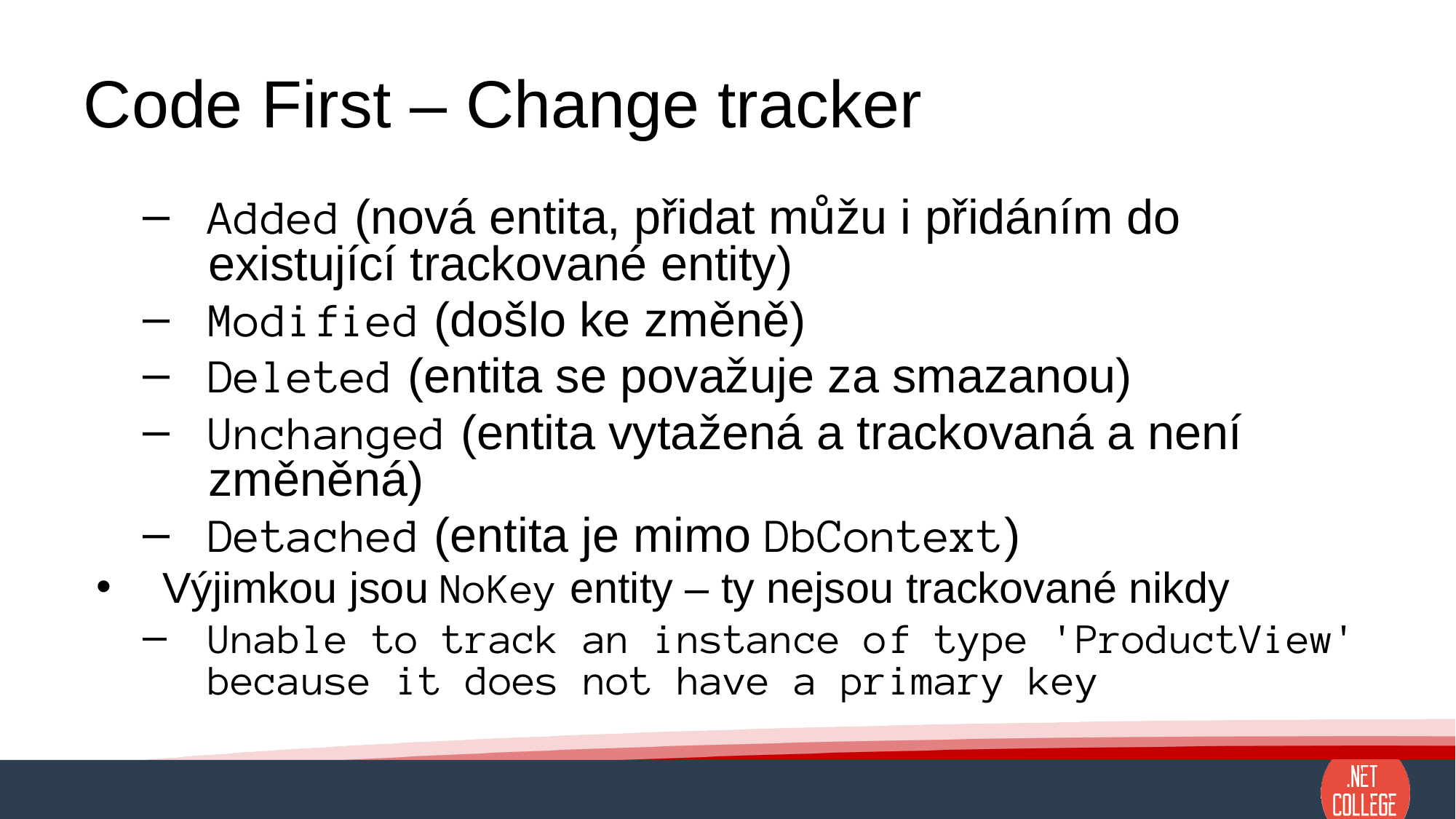

# Code First – Change tracker
Added (nová entita, přidat můžu i přidáním do existující trackované entity)
Modified (došlo ke změně)
Deleted (entita se považuje za smazanou)
Unchanged (entita vytažená a trackovaná a není změněná)
Detached (entita je mimo DbContext)
Výjimkou jsou NoKey entity – ty nejsou trackované nikdy
Unable to track an instance of type 'ProductView' because it does not have a primary key